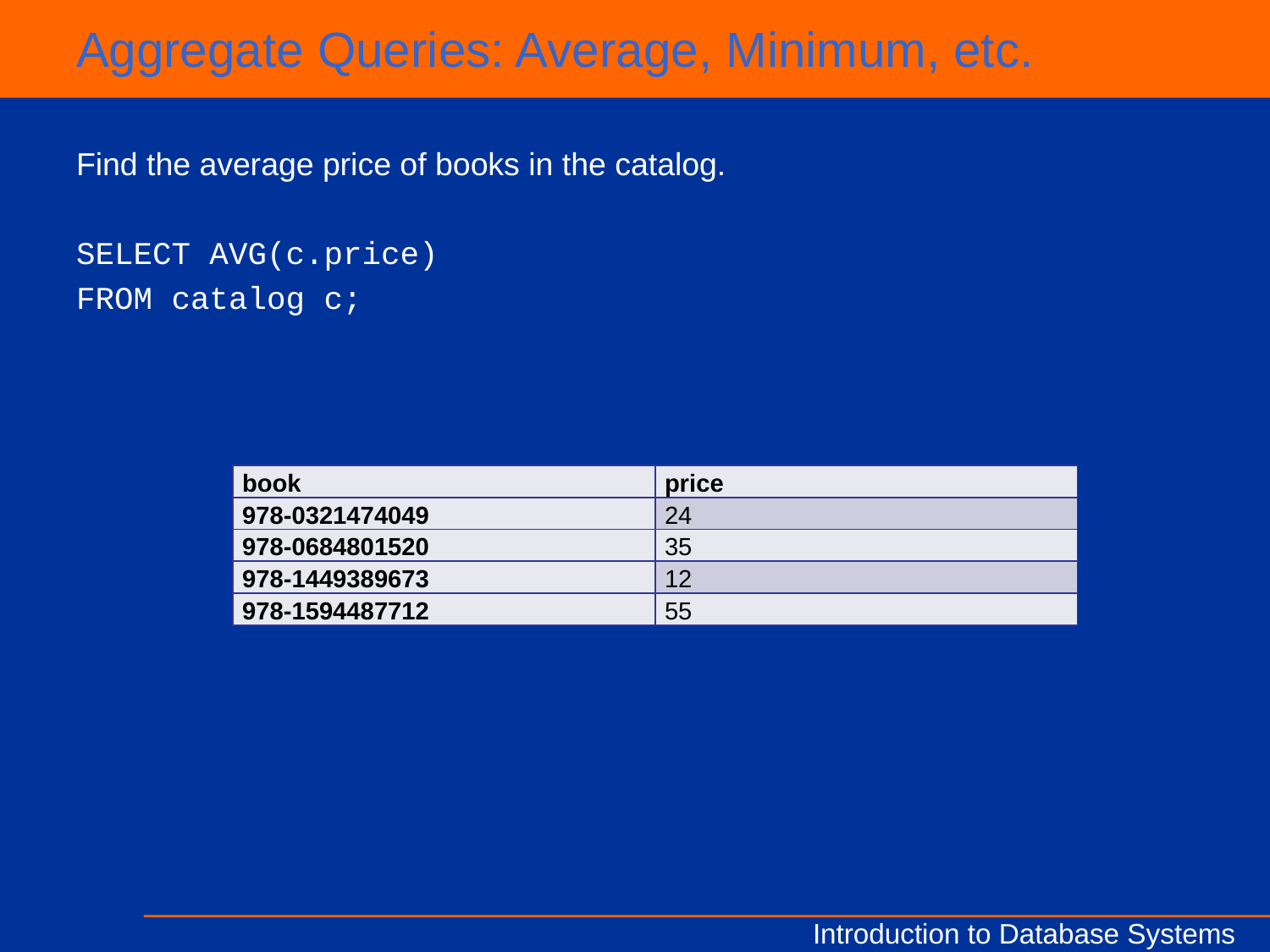

# Aggregate Queries: Average, Minimum, etc.
Find the average price of books in the catalog.

SELECT AVG(c.price)
FROM catalog c;

| book | price |
| --- | --- |
| 978-0321474049 | 24 |
| 978-0684801520 | 35 |
| 978-1449389673 | 12 |
| 978-1594487712 | 55 |
Introduction to Database Systems